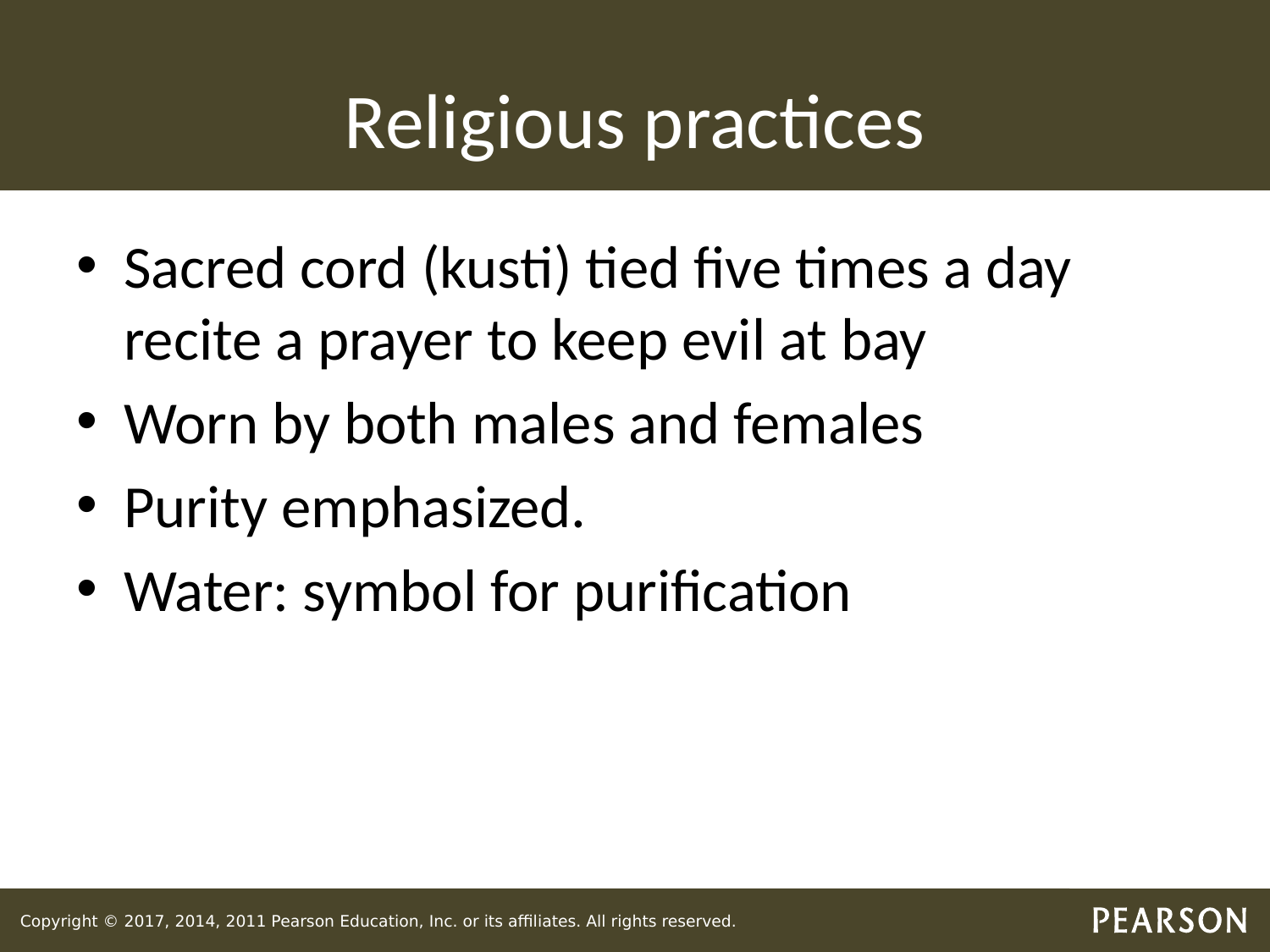

# Religious practices
Sacred cord (kusti) tied five times a day recite a prayer to keep evil at bay
Worn by both males and females
Purity emphasized.
Water: symbol for purification